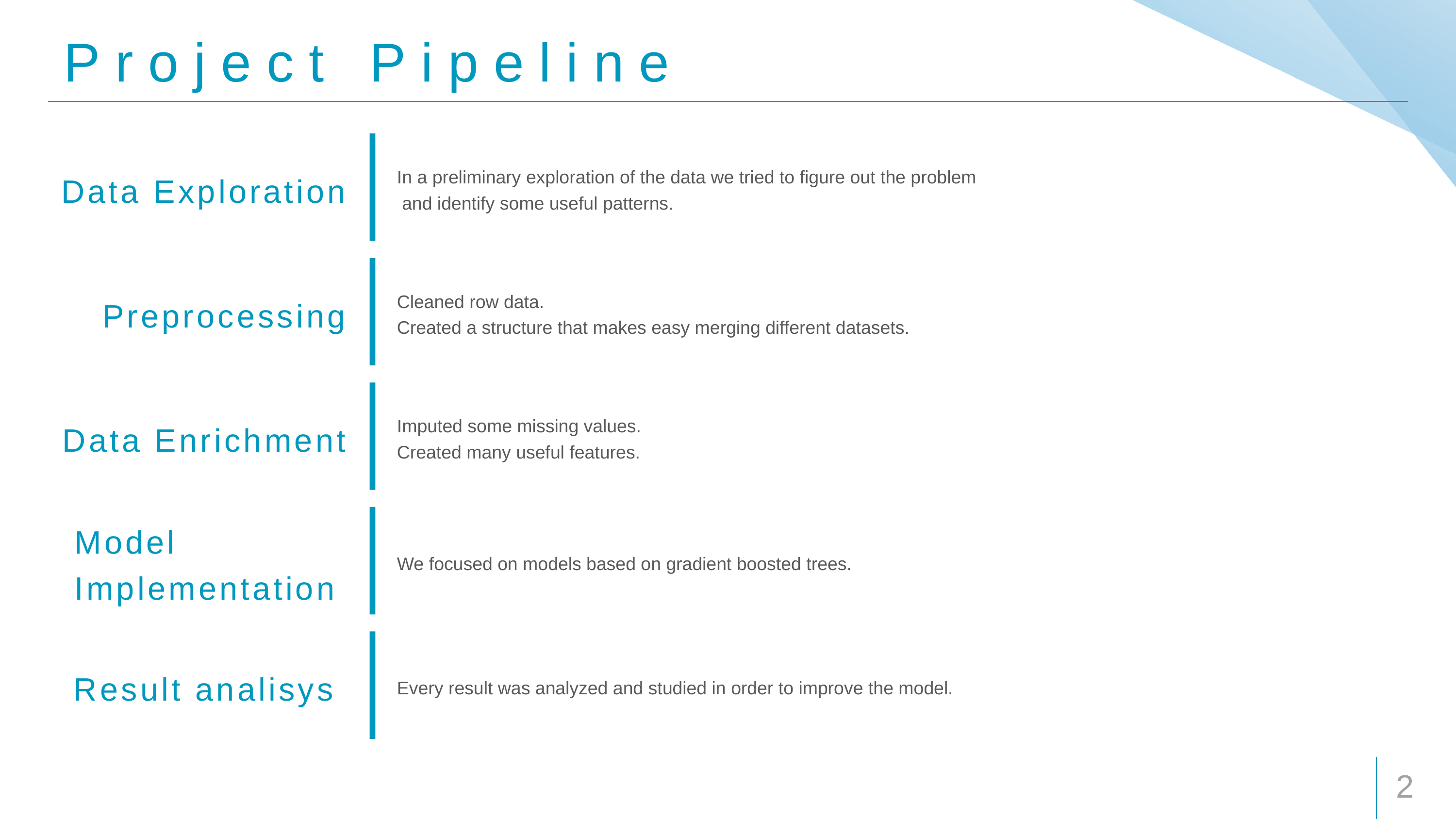

# Project Pipeline
In a preliminary exploration of the data we tried to figure out the problem
 and identify some useful patterns.
Data Exploration

Cleaned row data.
Created a structure that makes easy merging different datasets.
Preprocessing

Imputed some missing values.
Created many useful features.
Data Enrichment

Model Implementation

We focused on models based on gradient boosted trees.
Every result was analyzed and studied in order to improve the model.
Result analisys
2